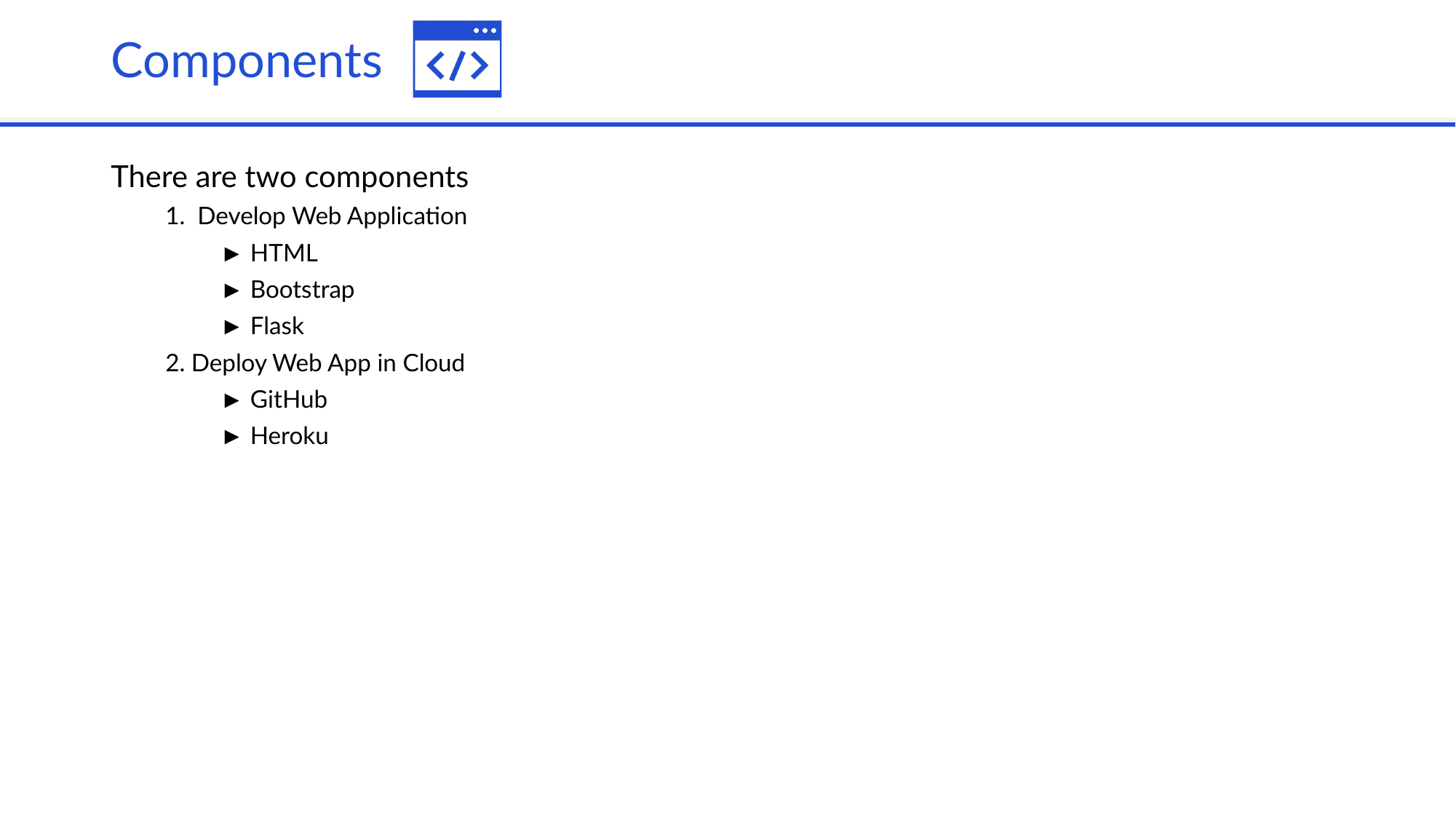

# Components
There are two components
1.  Develop Web Application
► HTML
► Bootstrap
► Flask
2. Deploy Web App in Cloud
► GitHub
► Heroku